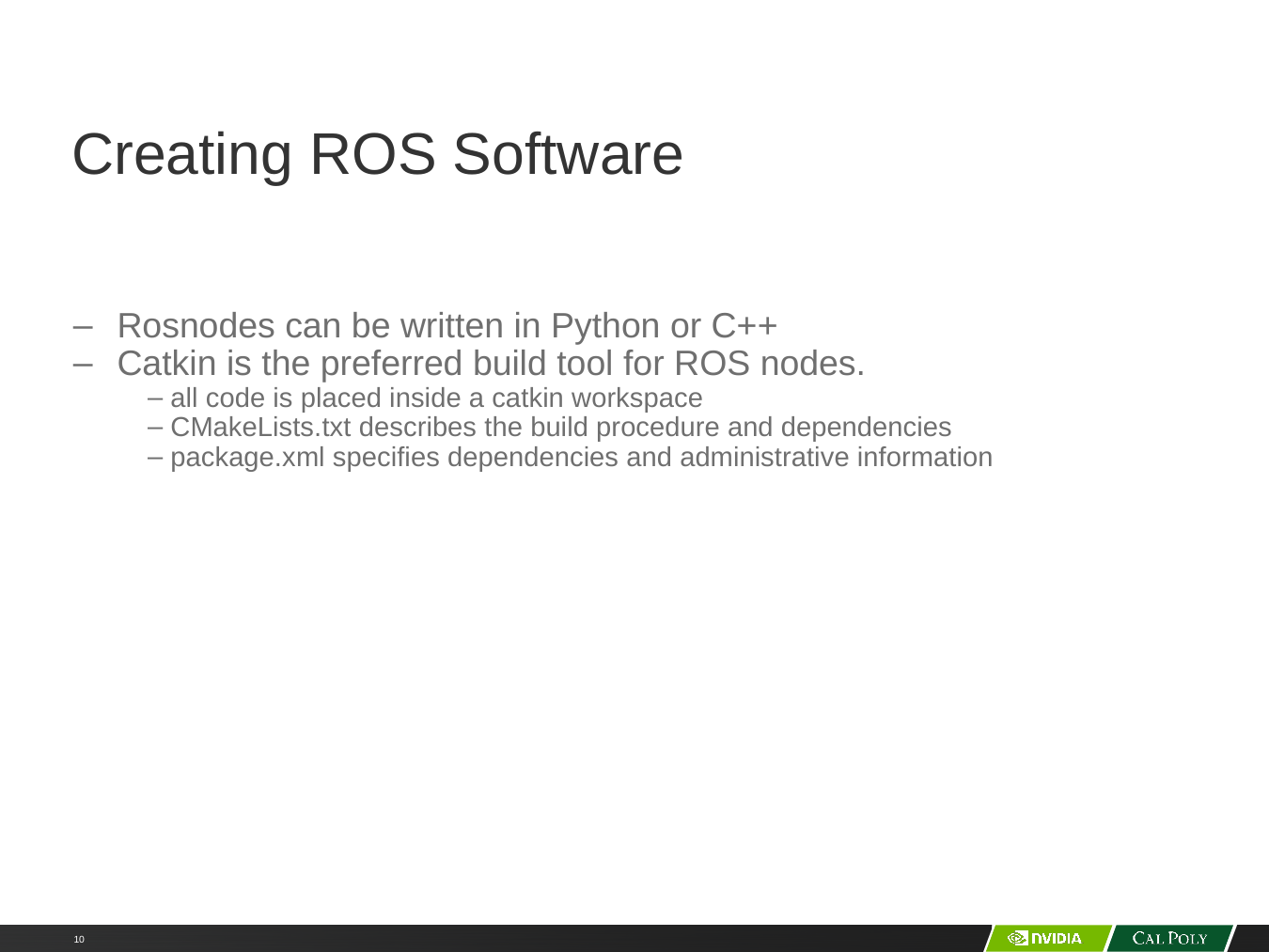

# Creating ROS Software

Rosnodes can be written in Python or C++
Catkin is the preferred build tool for ROS nodes.
all code is placed inside a catkin workspace
CMakeLists.txt describes the build procedure and dependencies
package.xml specifies dependencies and administrative information